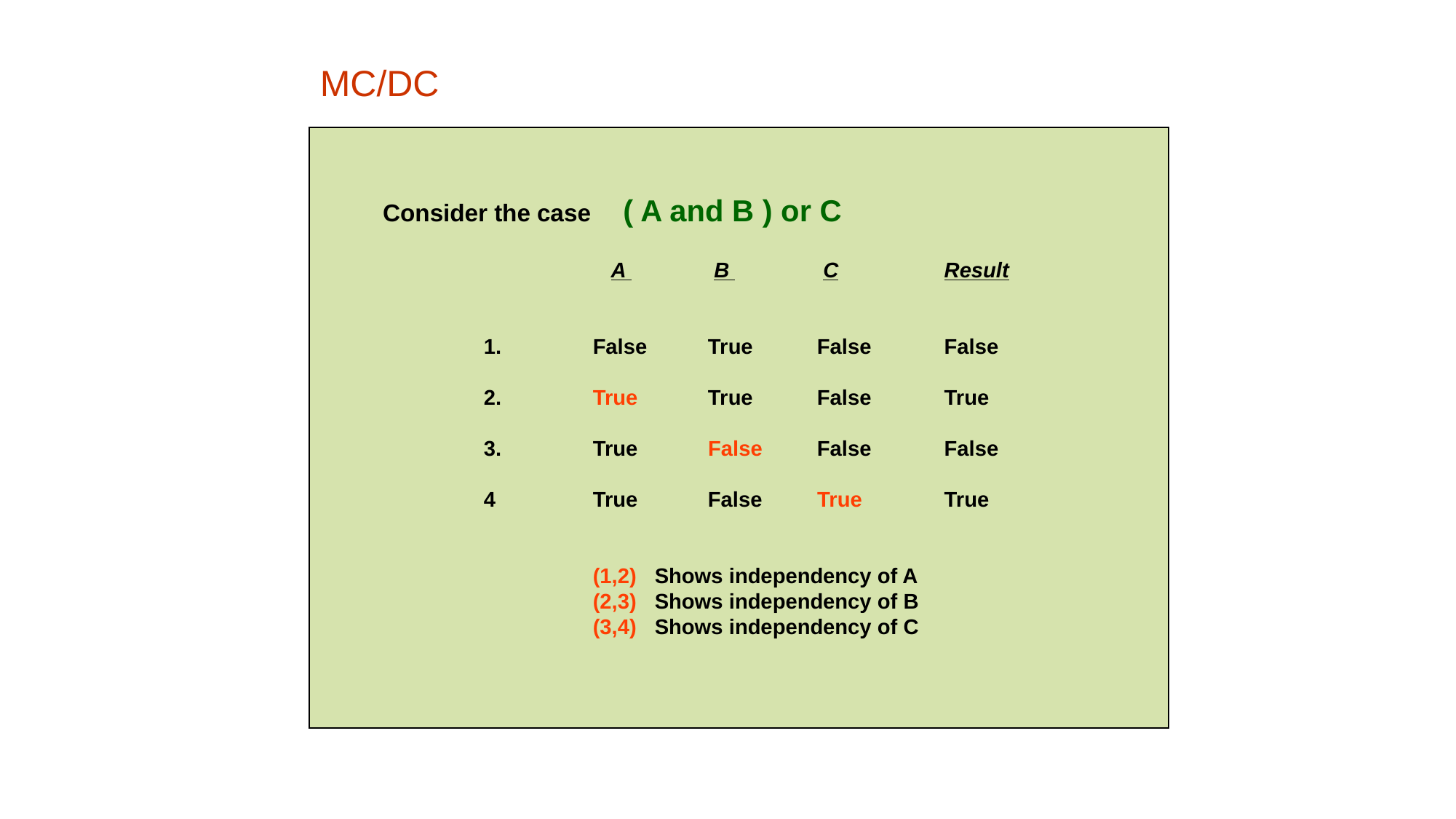

MC/DC
	 Consider the case    ( A and B ) or C

			   A 	  B 	  C	    Result

		1.	False	 True	 False 	    False

		2.	True	 True 	 False	    True

		3.	True 	 False 	 False	    False

		4	True	 False 	 True 	    True

			(1,2)   Shows independency of A
			(2,3)   Shows independency of B
			(3,4)   Shows independency of C

41